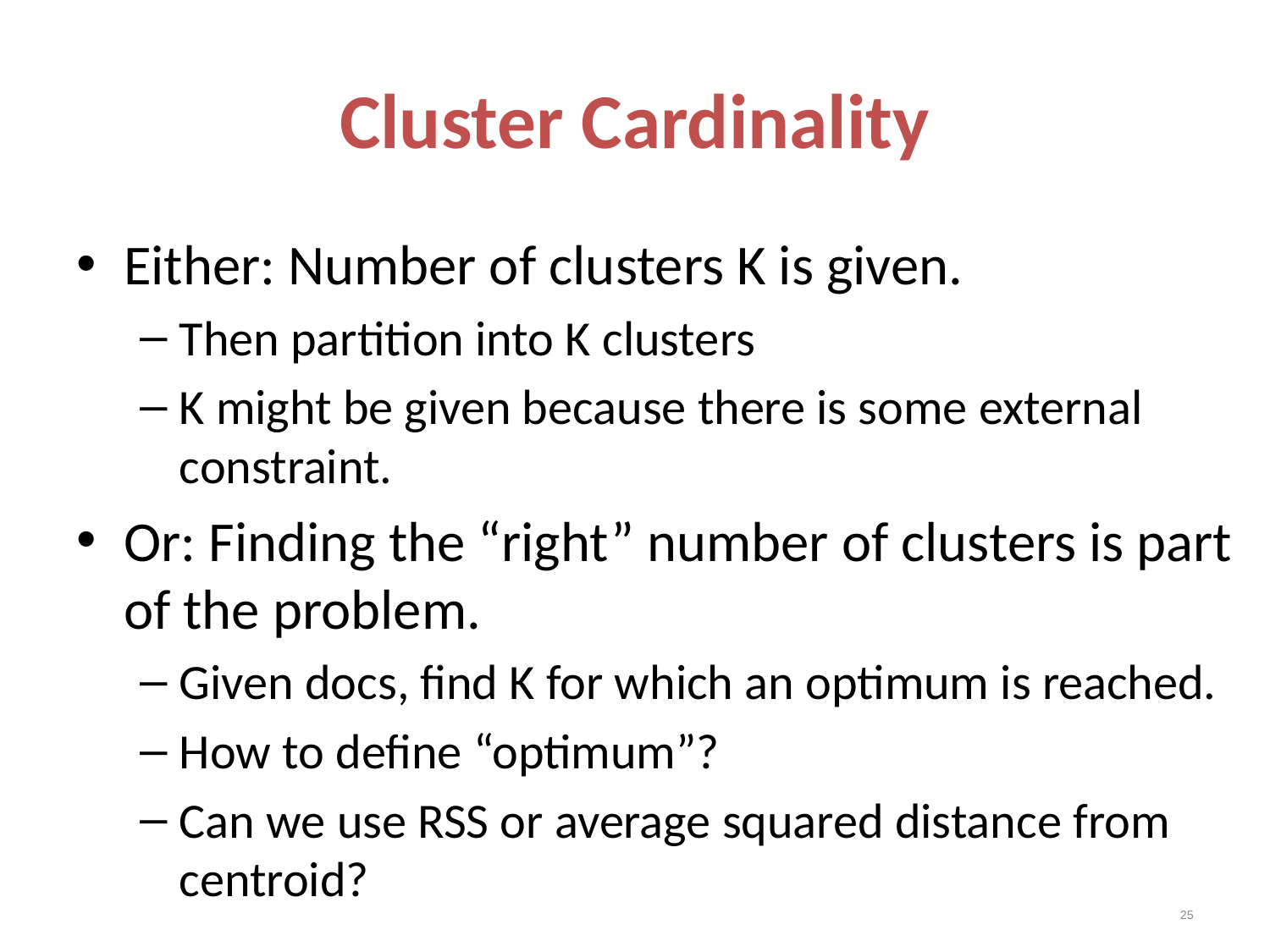

# Cluster Cardinality
Either: Number of clusters K is given.
Then partition into K clusters
K might be given because there is some external constraint.
Or: Finding the “right” number of clusters is part of the problem.
Given docs, find K for which an optimum is reached.
How to define “optimum”?
Can we use RSS or average squared distance from centroid?
25